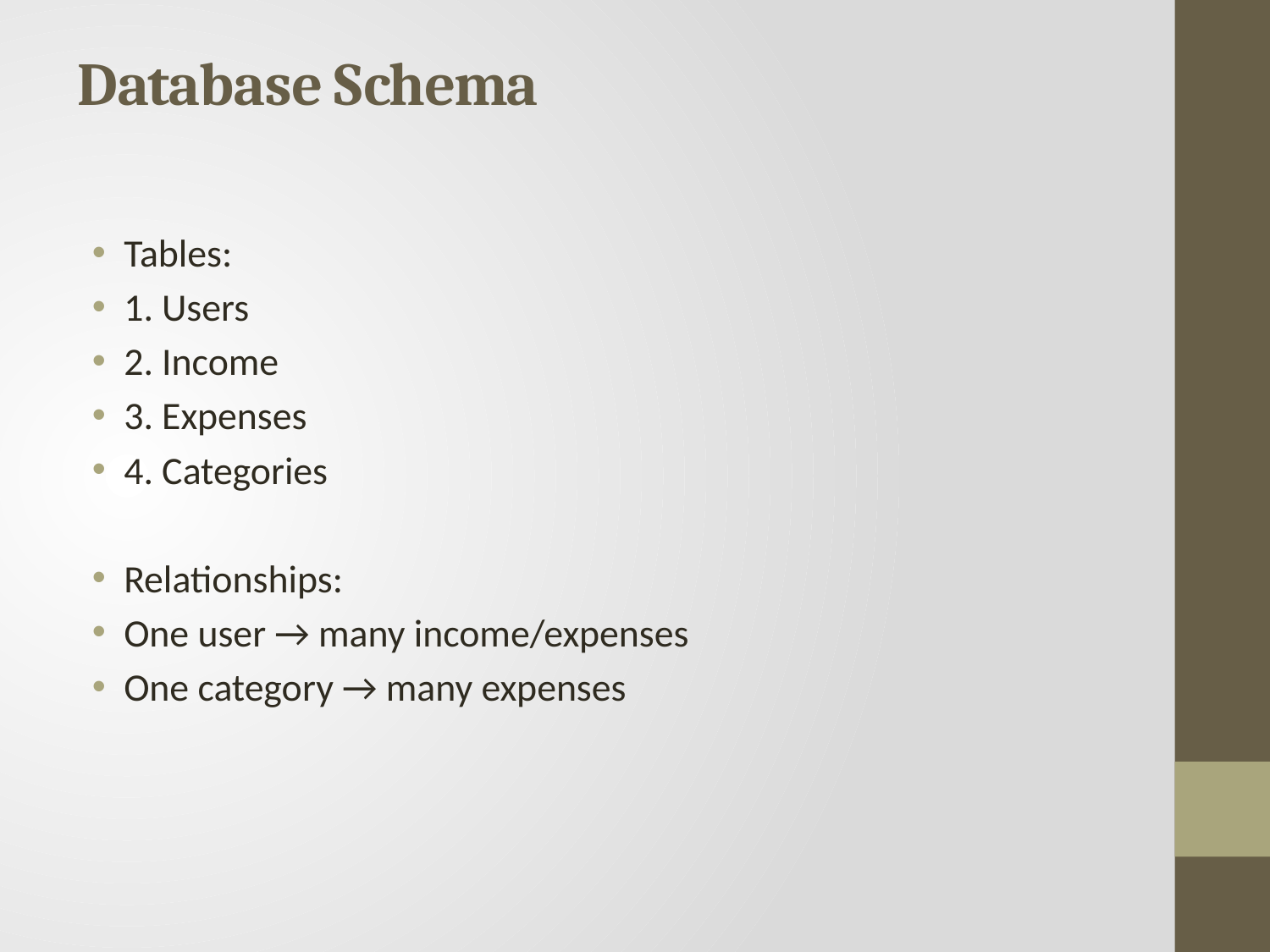

# Database Schema
Tables:
1. Users
2. Income
3. Expenses
4. Categories

Relationships:
One user → many income/expenses
One category → many expenses